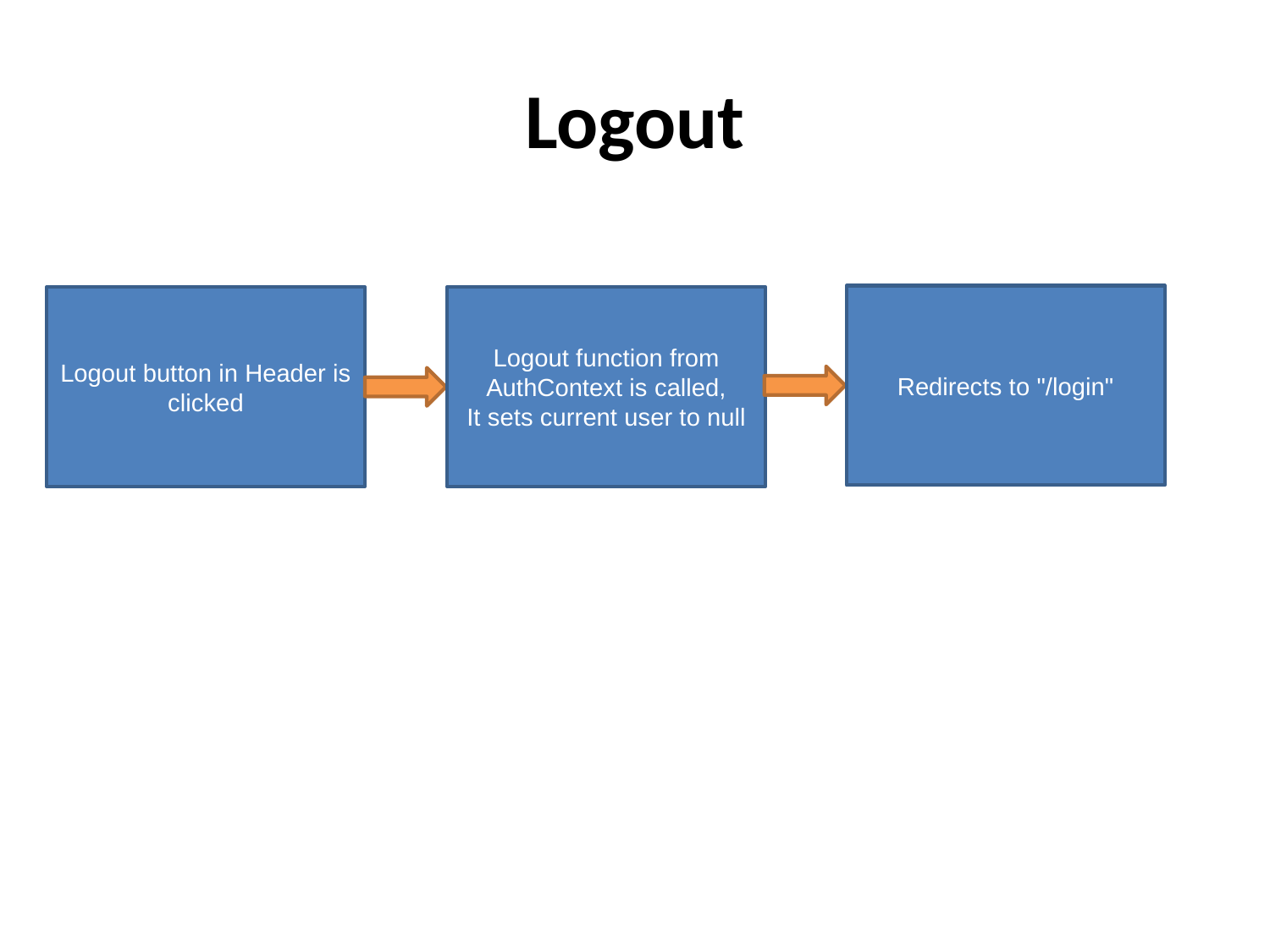

# Logout
Redirects to "/login"
Logout button in Header is clicked
Logout function from AuthContext is called,
It sets current user to null